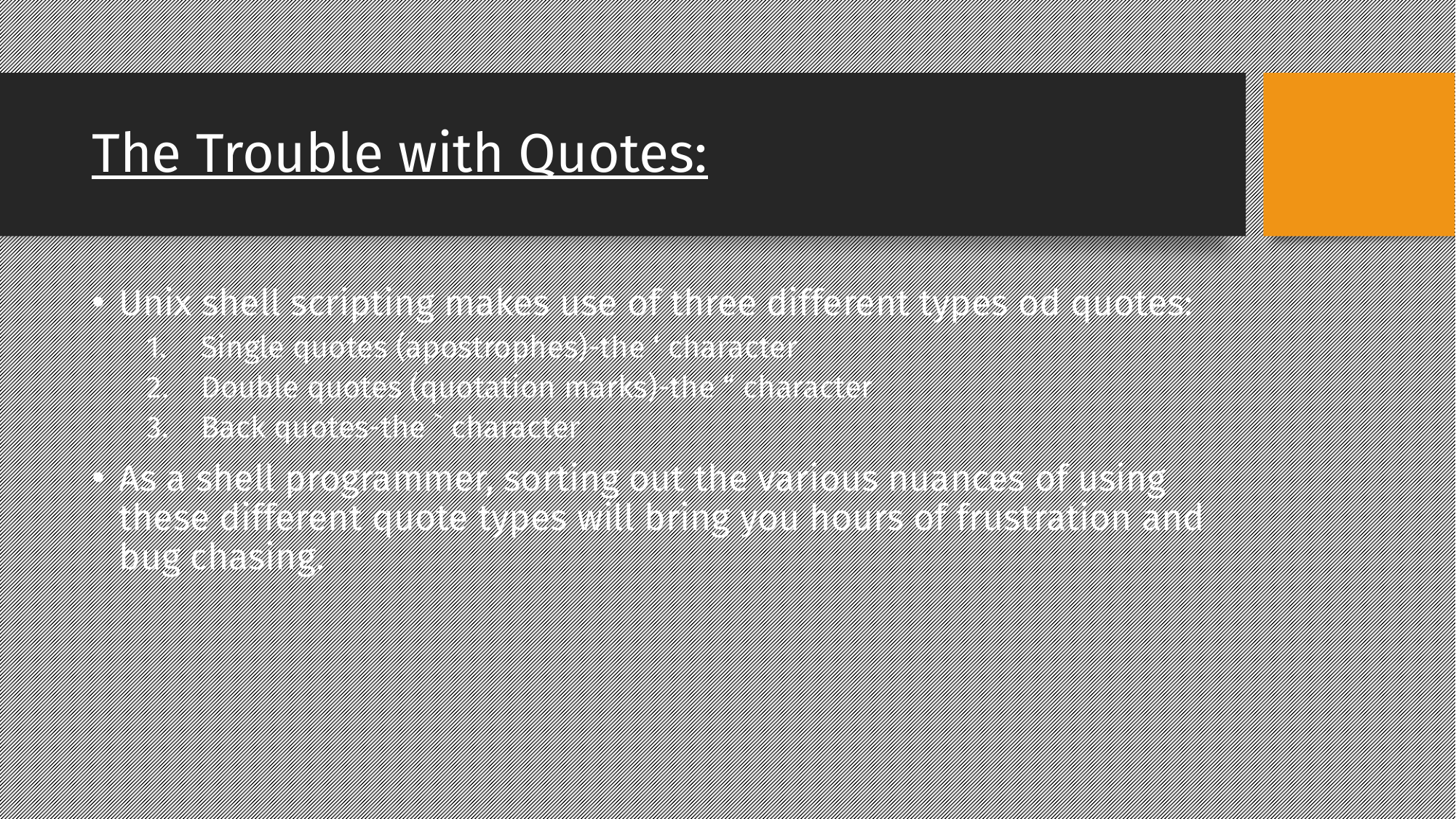

The Trouble with Quotes:
Unix shell scripting makes use of three different types od quotes:
Single quotes (apostrophes)-the ‘ character
Double quotes (quotation marks)-the “ character
Back quotes-the ` character
As a shell programmer, sorting out the various nuances of using these different quote types will bring you hours of frustration and bug chasing.